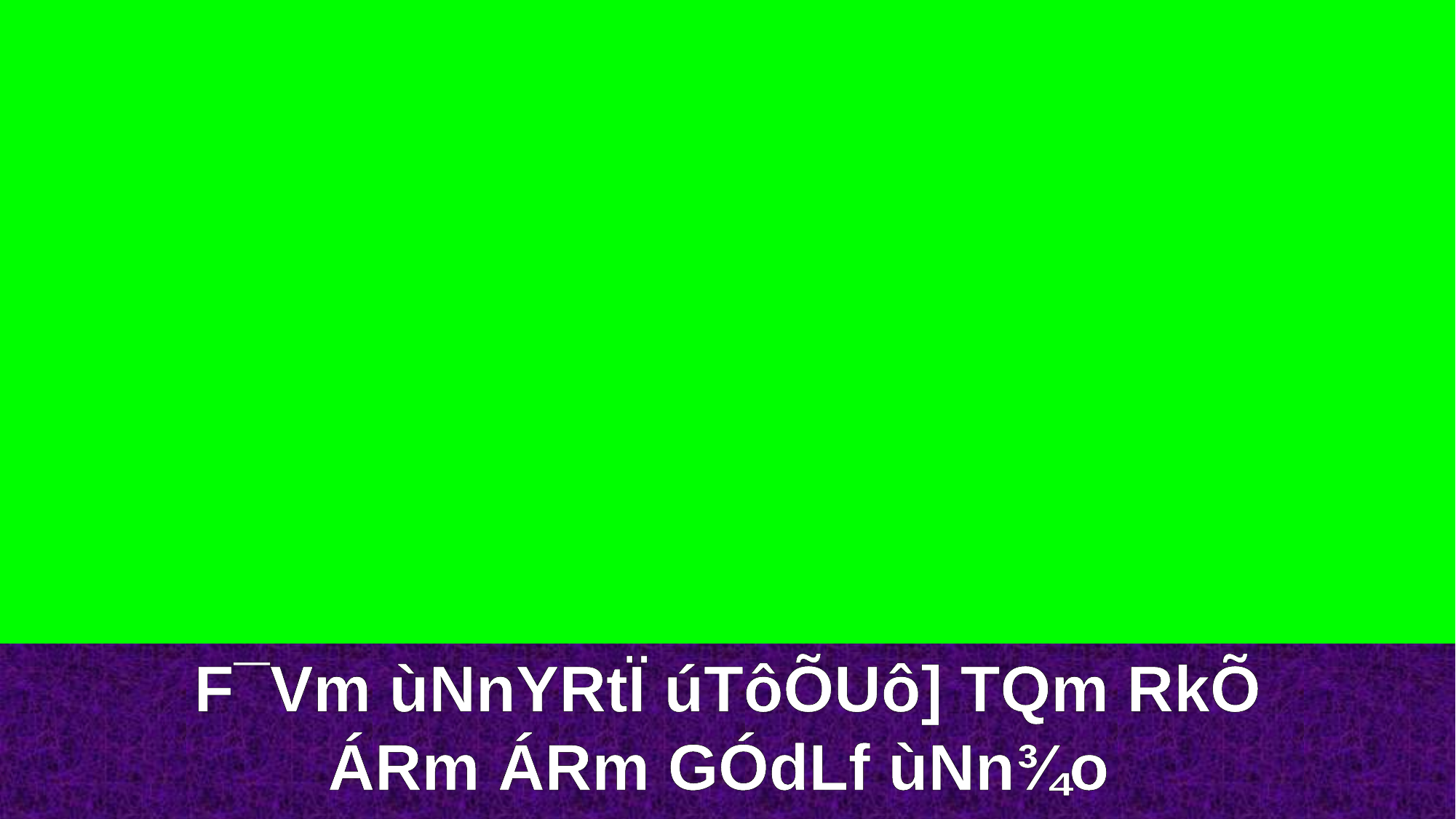

F¯Vm ùNnYRtÏ úTôÕUô] TQm RkÕ ÁRm ÁRm GÓdLf ùNn¾o